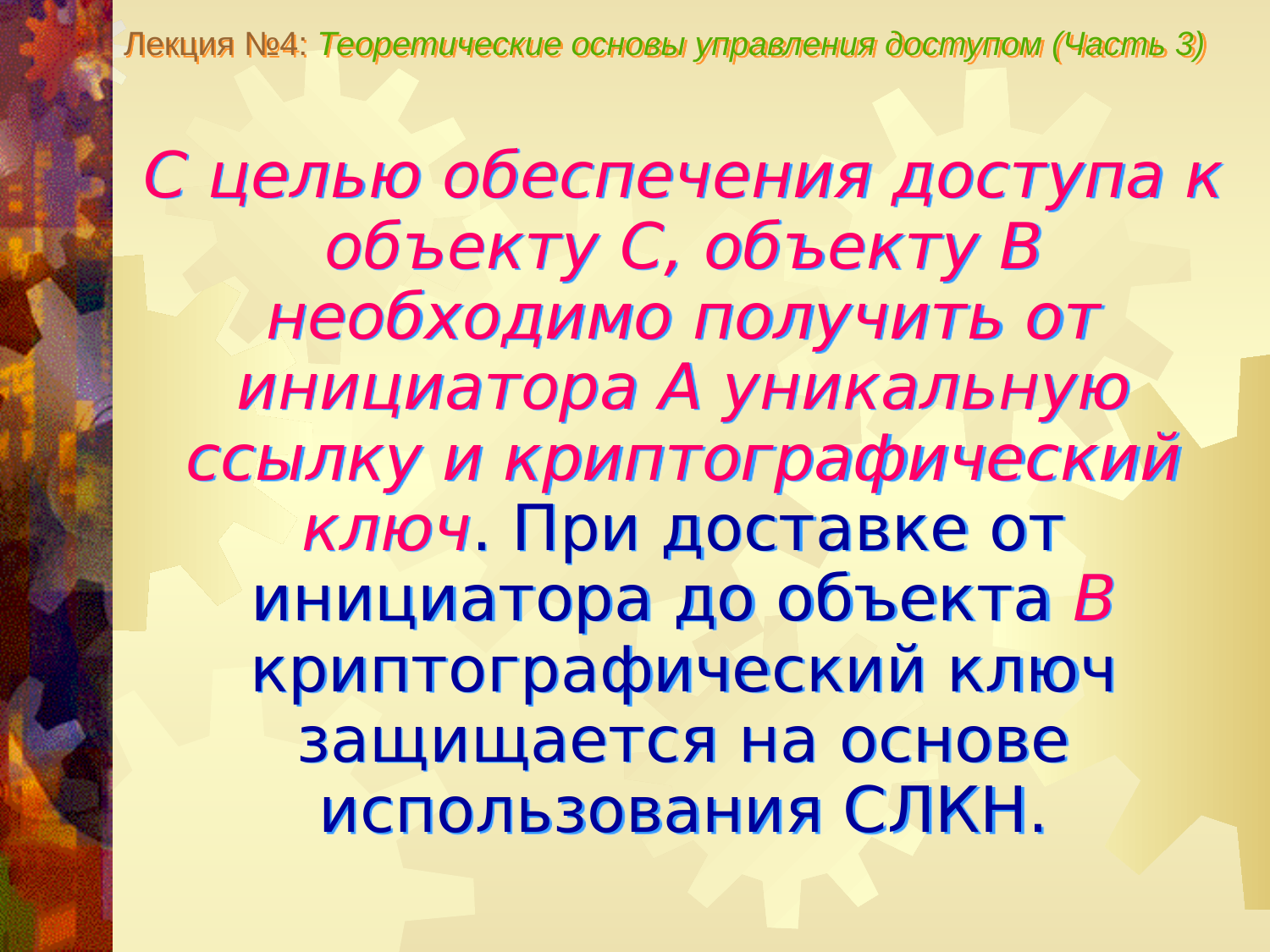

Лекция №4: Теоретические основы управления доступом (Часть 3)
С целью обеспечения доступа к объекту C, объекту B необходимо получить от инициатора A уникальную ссылку и криптографический ключ. При доставке от инициатора до объекта B криптографический ключ защищается на основе использования СЛКН.